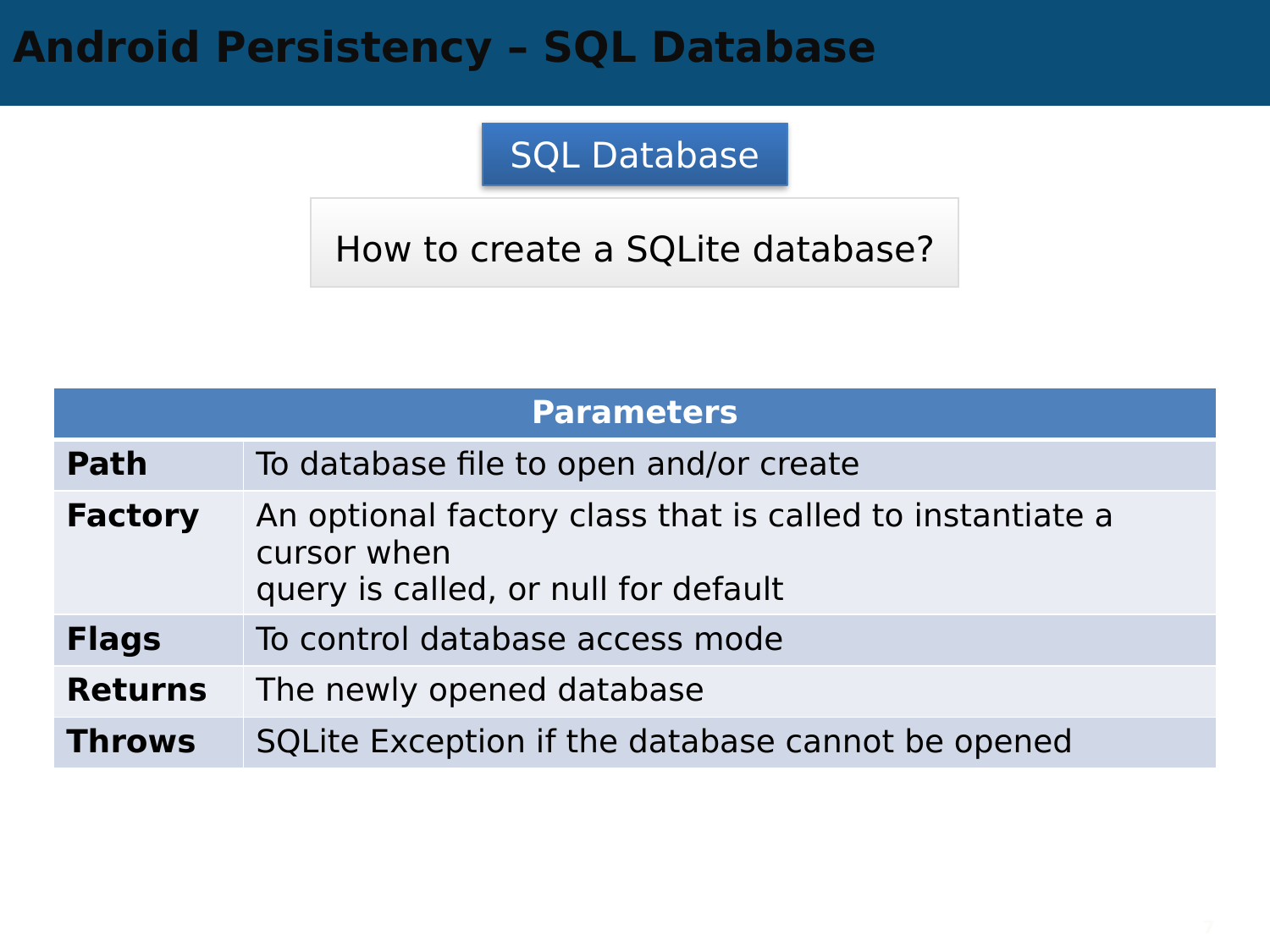

# Android Persistency – SQL Database
SQL Database
How to create a SQLite database?
| Parameters |  |
| --- | --- |
| Path | To database file to open and/or create |
| Factory | An optional factory class that is called to instantiate a cursor when query is called, or null for default |
| Flags | To control database access mode |
| Returns | The newly opened database |
| Throws | SQLite Exception if the database cannot be opened |